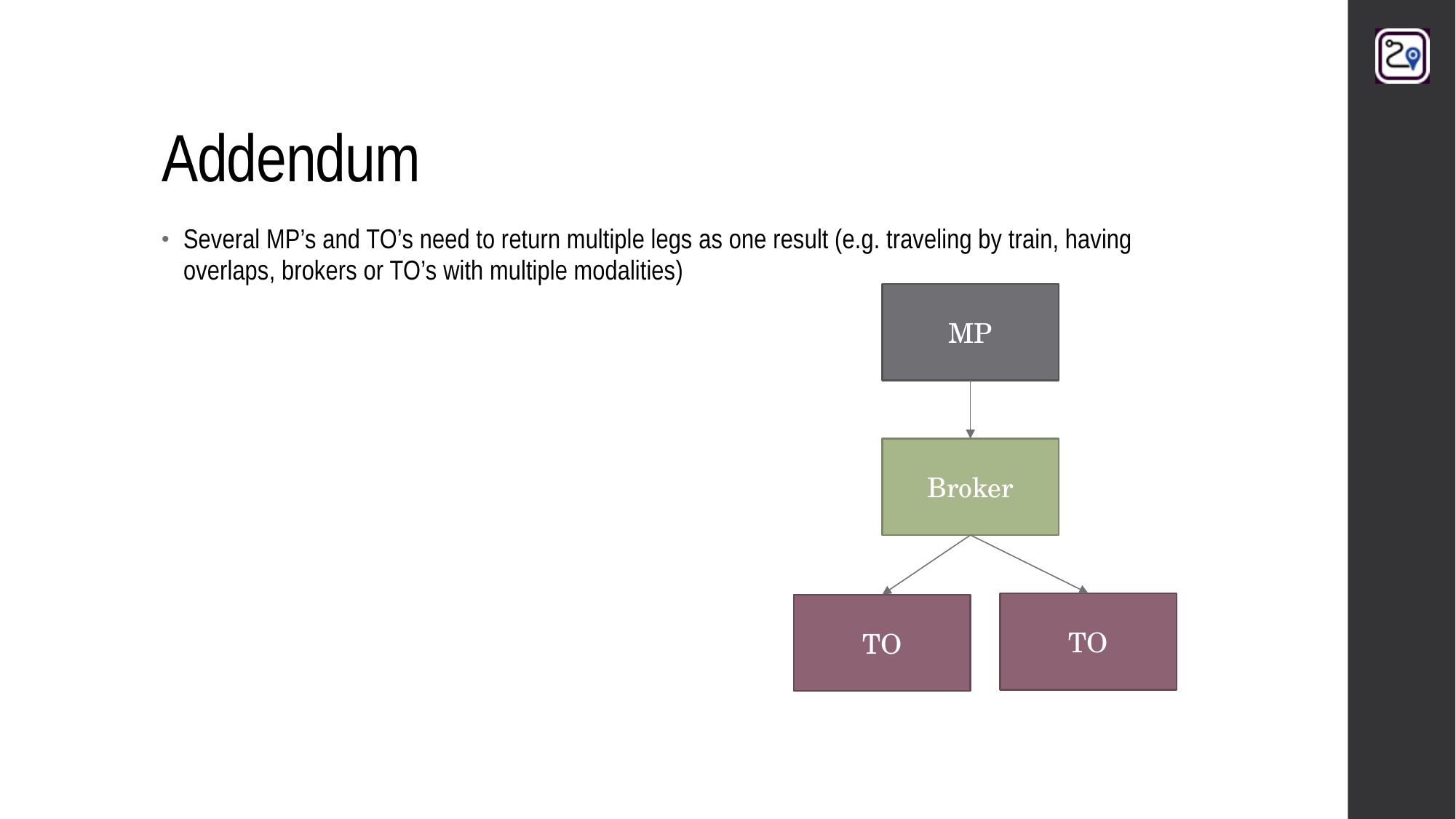

# Addendum
Several MP’s and TO’s need to return multiple legs as one result (e.g. traveling by train, having overlaps, brokers or TO’s with multiple modalities)
MP
Broker
TO
TO